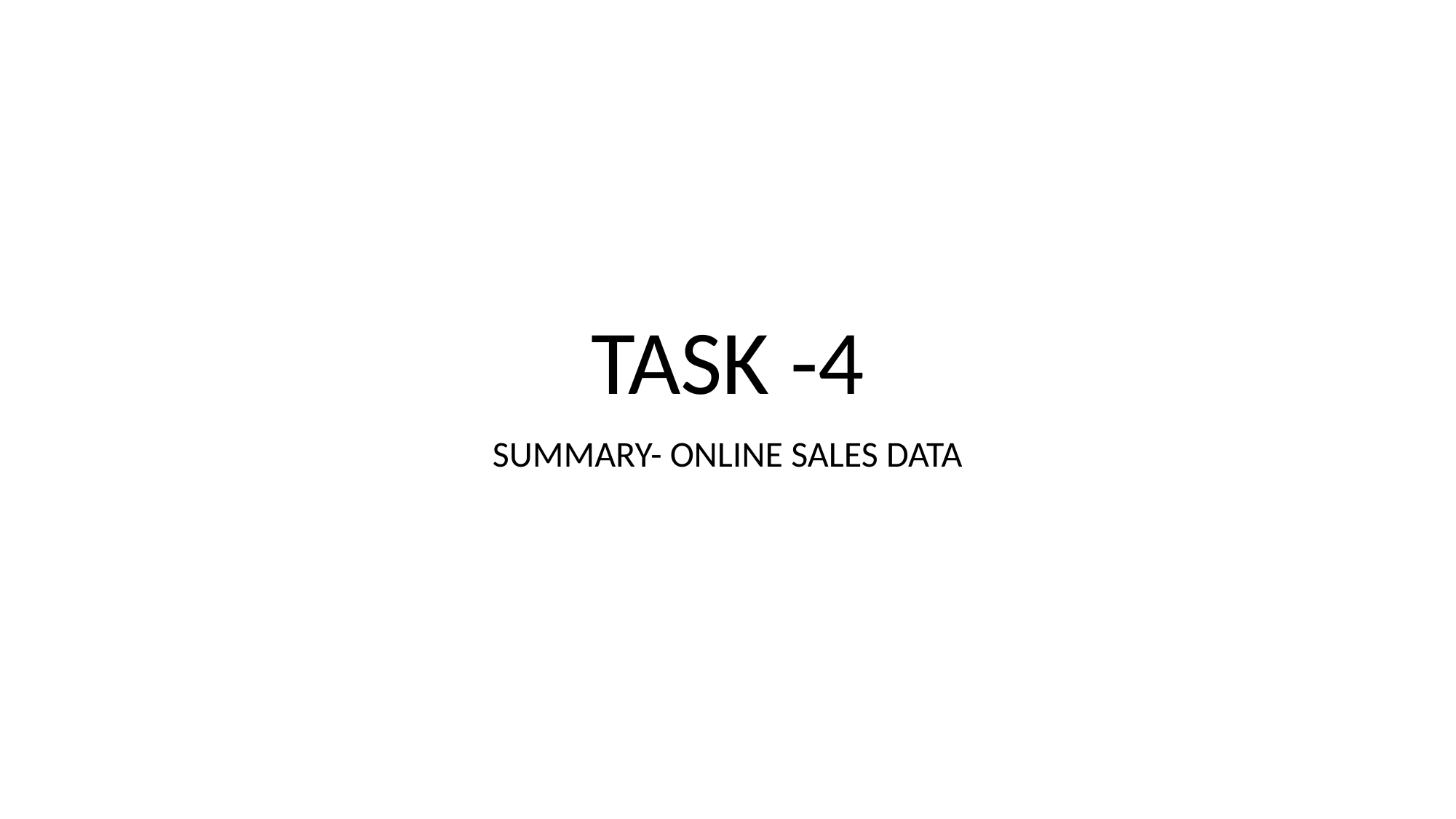

# TASK -4
SUMMARY- ONLINE SALES DATA